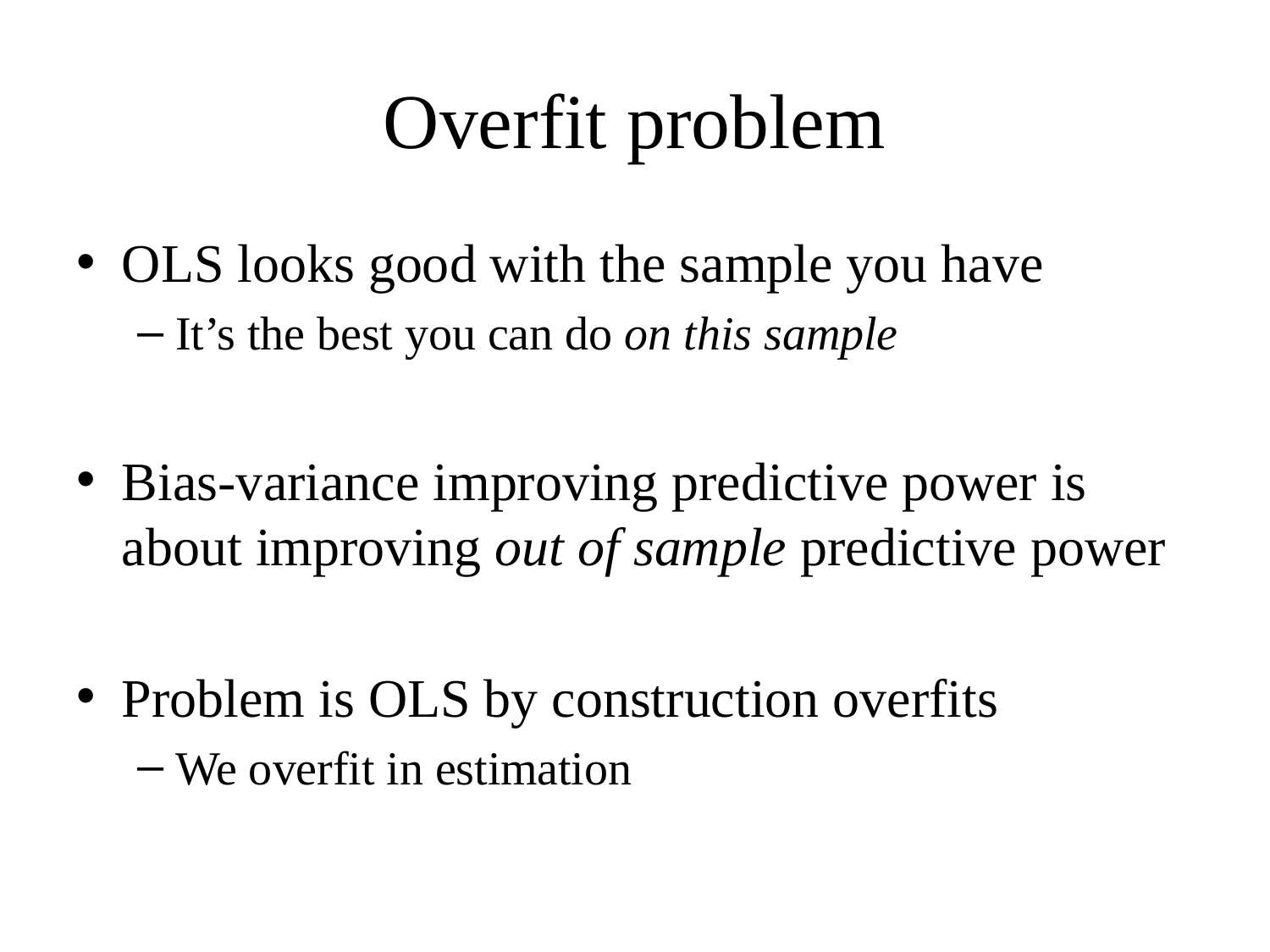

# Overfit problem
OLS looks good with the sample you have
It’s the best you can do on this sample

Bias-variance improving predictive power is about improving out of sample predictive power

Problem is OLS by construction overfits
We overfit in estimation